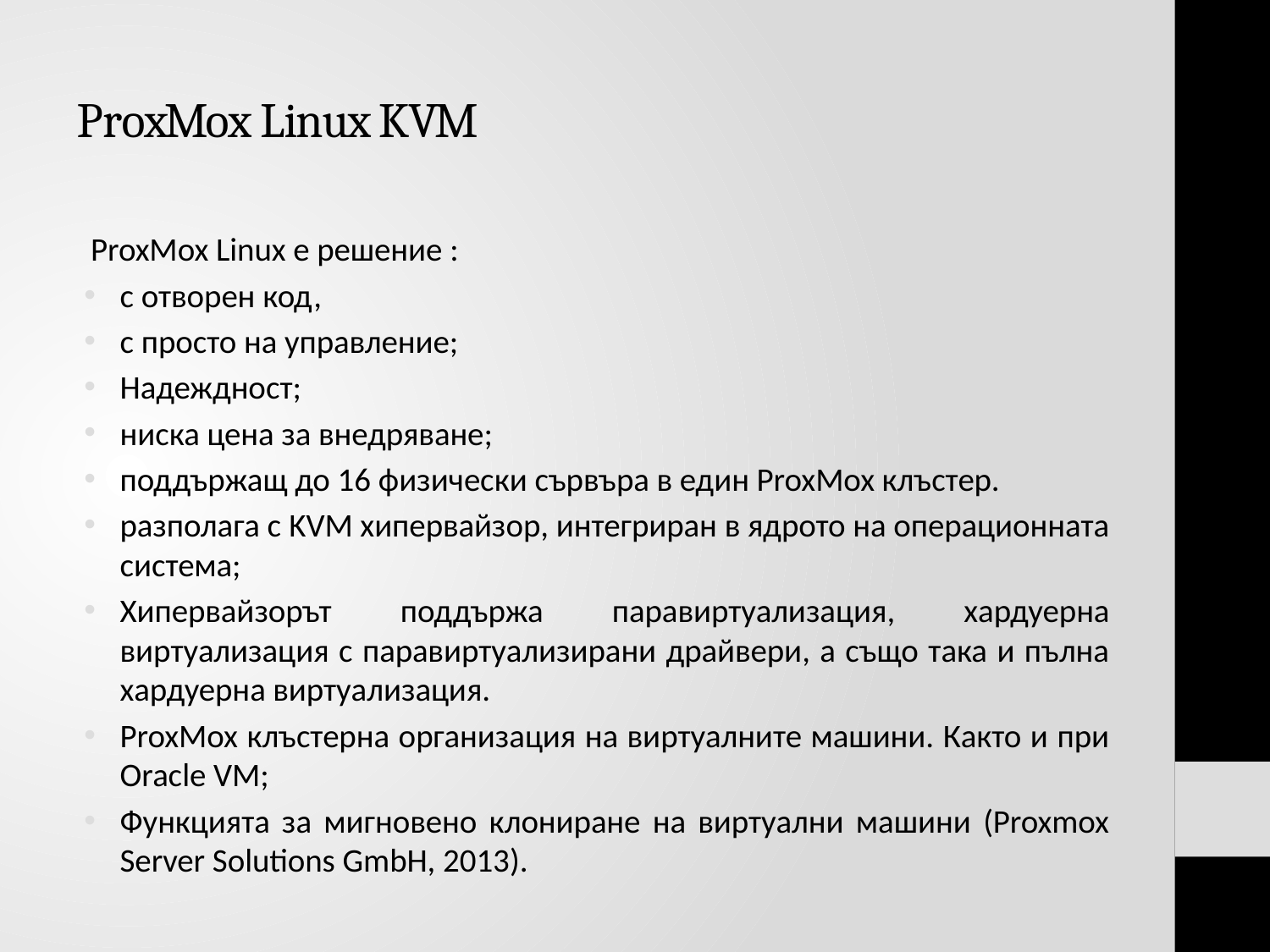

# ProxMox Linux KVM
ProxMox Linux e решение :
с отворен код,
с просто на управление;
Надеждност;
ниска цена за внедряване;
поддържащ до 16 физически сървъра в един ProxMox клъстер.
разполага с KVM хипервайзор, интегриран в ядрото на операционната система;
Хипервайзорът поддържа паравиртуализация, хардуерна виртуализация с паравиртуализирани драйвери, а също така и пълна хардуерна виртуализация.
	ProxMox клъстерна организация на виртуалните машини. Както и при Oracle VM;
Функцията за мигновено клониране на виртуални машини (Proxmox Server Solutions GmbH, 2013).